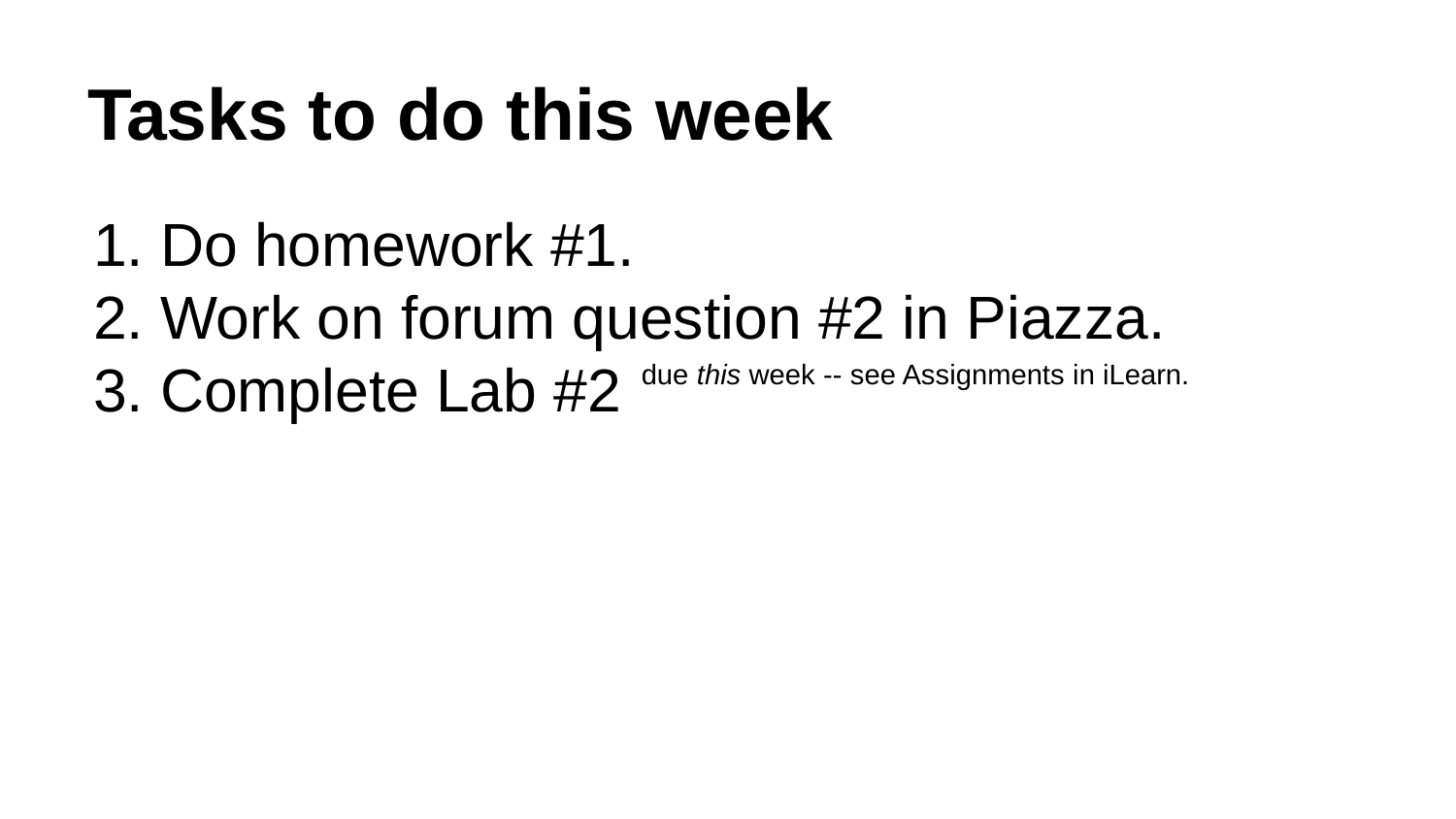

# Tasks to do this week
Do homework #1.
Work on forum question #2 in Piazza.
Complete Lab #2

due this week -- see Assignments in iLearn.